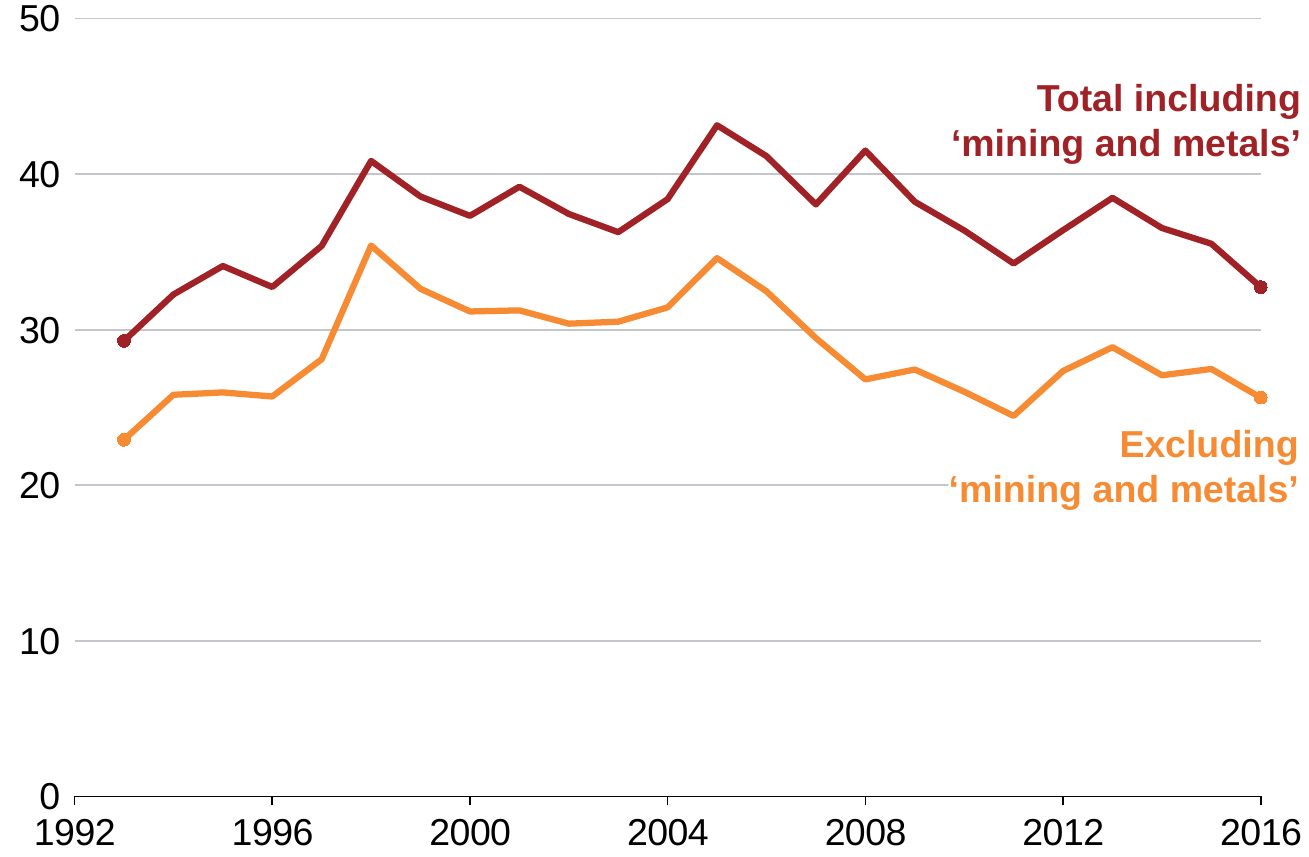

### Chart

| Category | Non mining | inc Mining |
|---|---|---|
Total including
‘mining and metals’
Excluding
‘mining and metals’